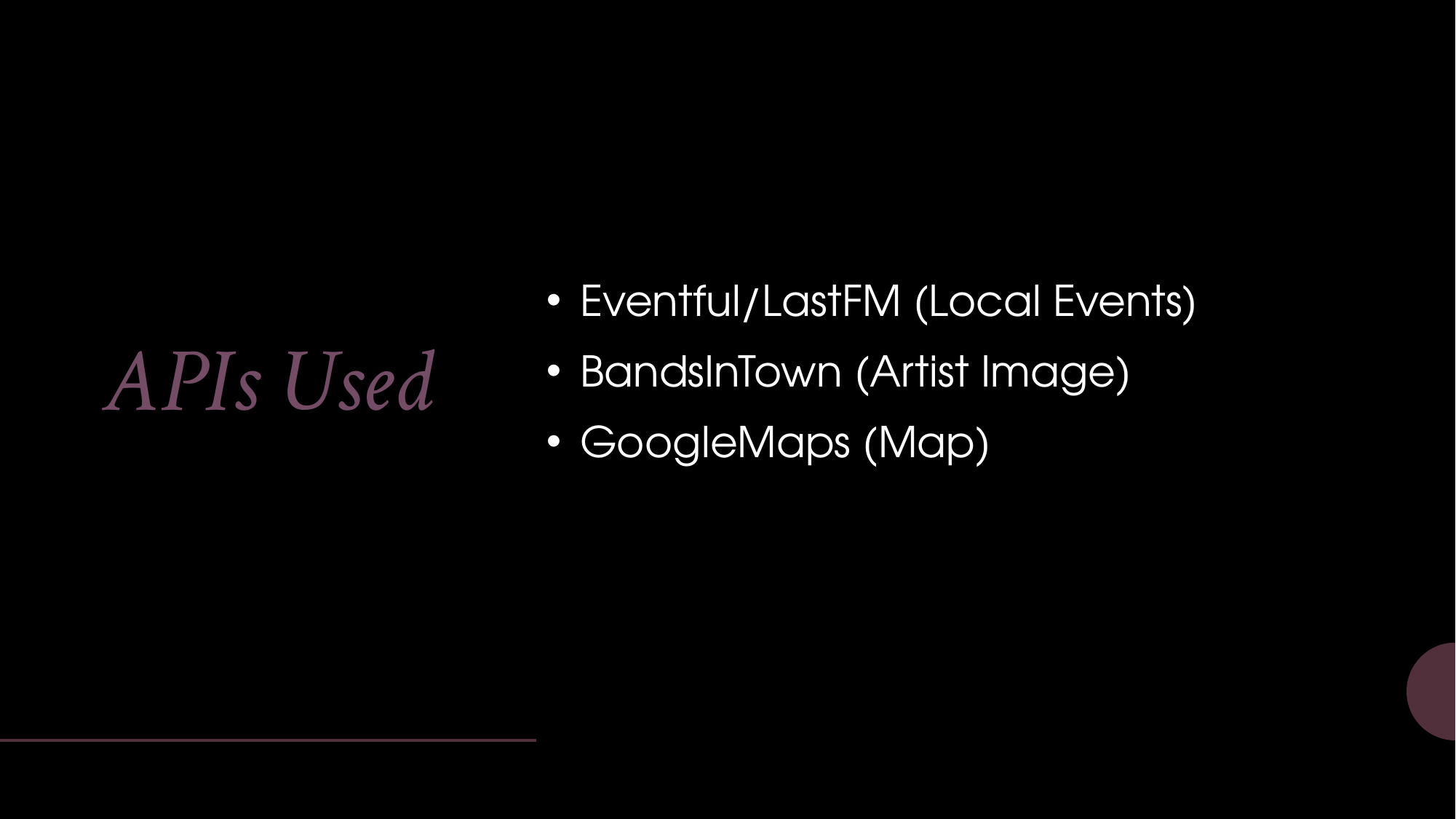

Eventful/LastFM (Local Events)
BandsInTown (Artist Image)
GoogleMaps (Map)
# APIs Used